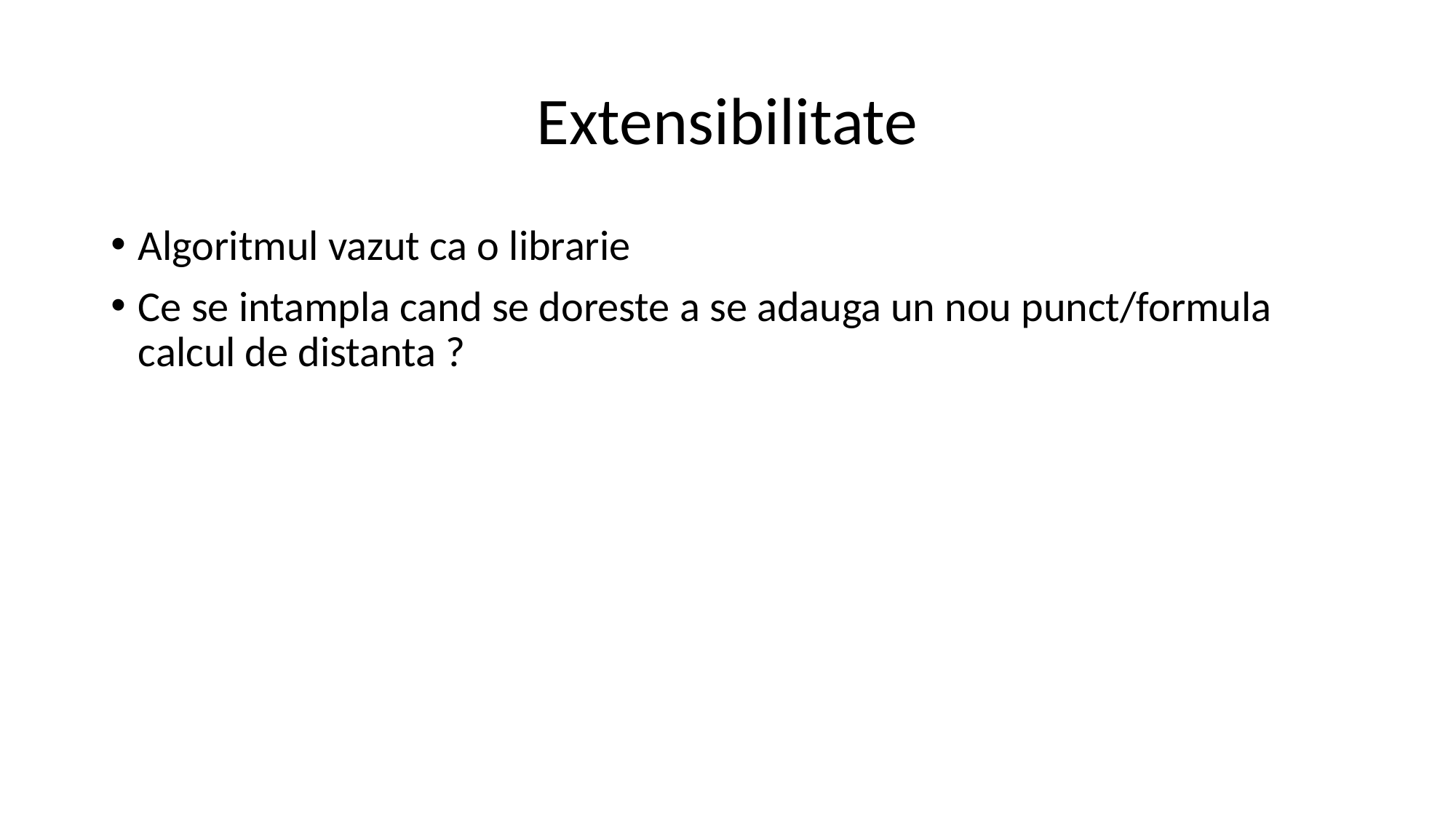

# Extensibilitate
Algoritmul vazut ca o librarie
Ce se intampla cand se doreste a se adauga un nou punct/formula calcul de distanta ?